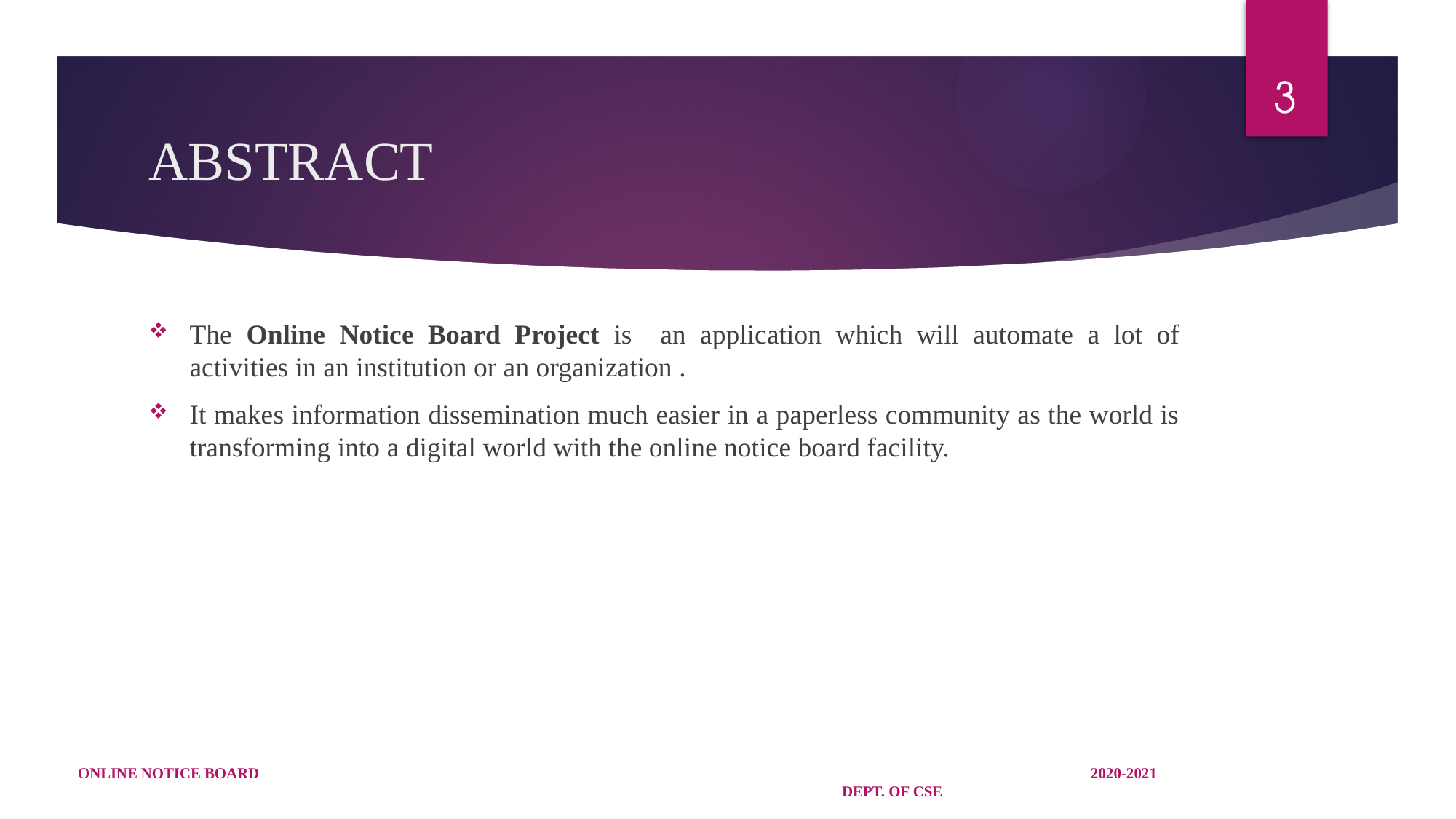

3
# ABSTRACT
The Online Notice Board Project is  an application which will automate a lot of activities in an institution or an organization .
It makes information dissemination much easier in a paperless community as the world is transforming into a digital world with the online notice board facility.

ONLINE NOTICE BOARD								        2020-2021										DEPT. OF CSE